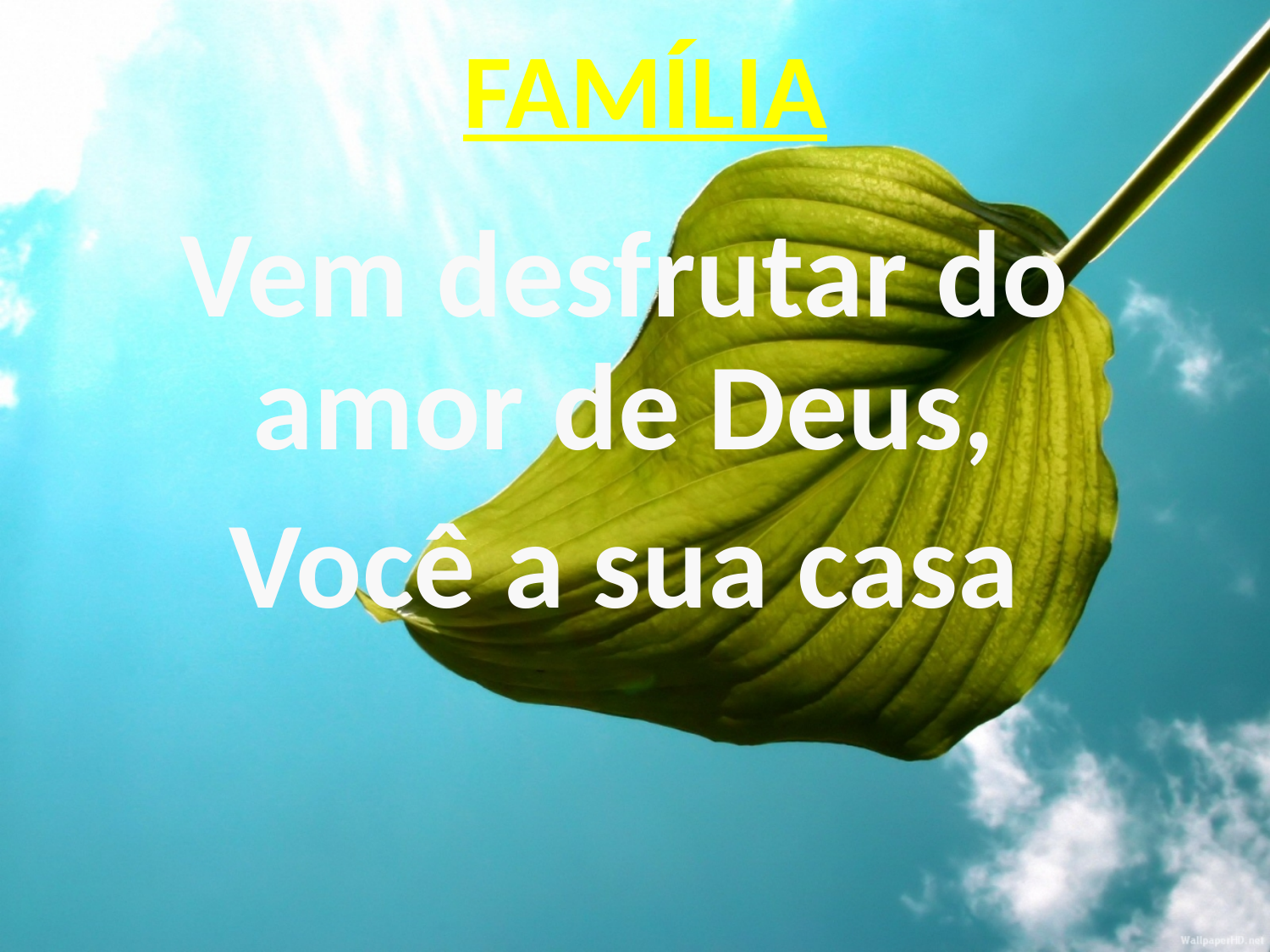

# FAMÍLIA
Vem desfrutar do amor de Deus,
Você a sua casa